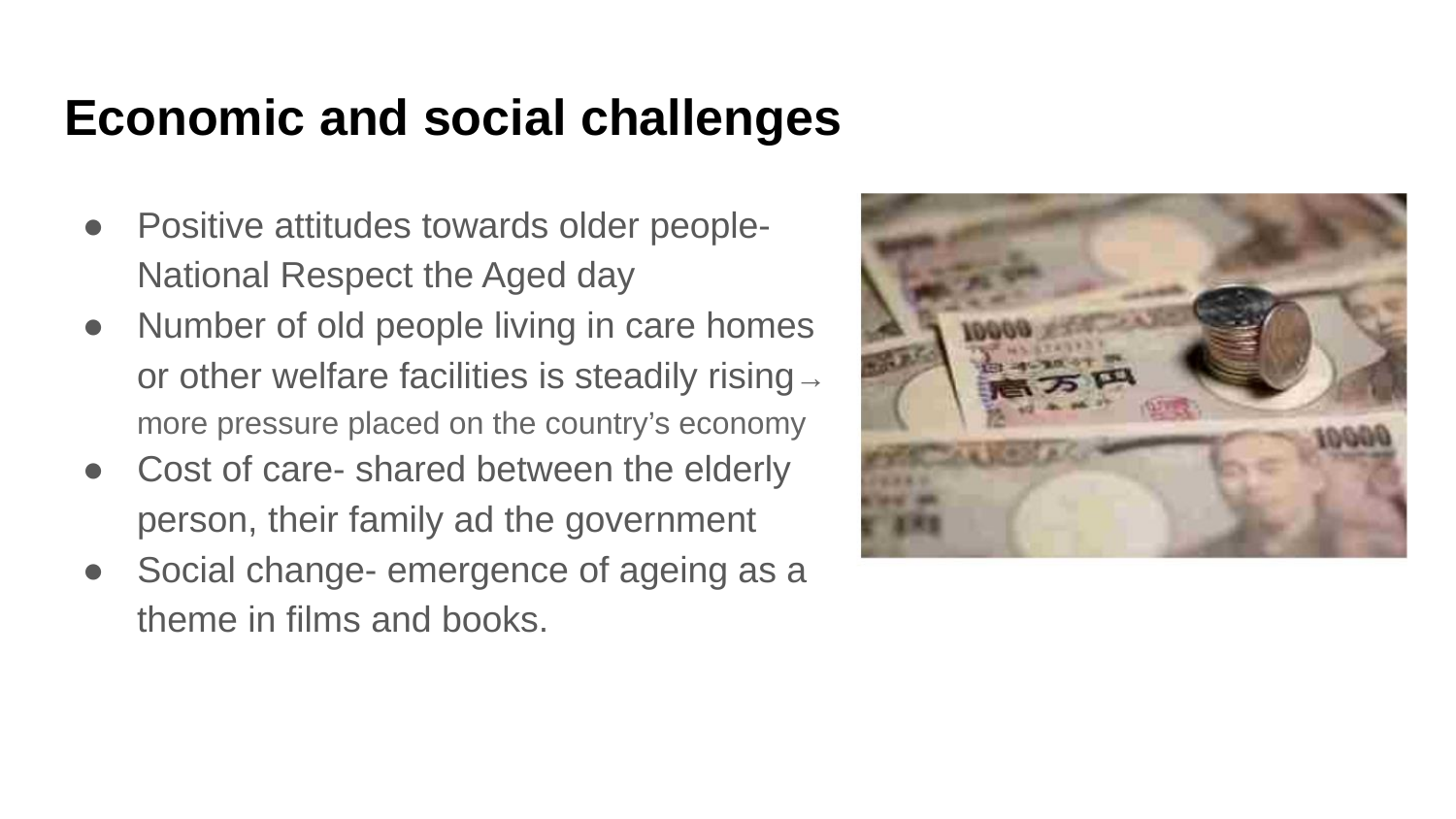

Economic and social challenges
● Positive attitudes towards older people-
National Respect the Aged day
● Number of old people living in care homes
or other welfare facilities is steadily rising→
more pressure placed on the country’s economy
● Cost of care- shared between the elderly
person, their family ad the government
● Social change- emergence of ageing as a
theme in films and books.